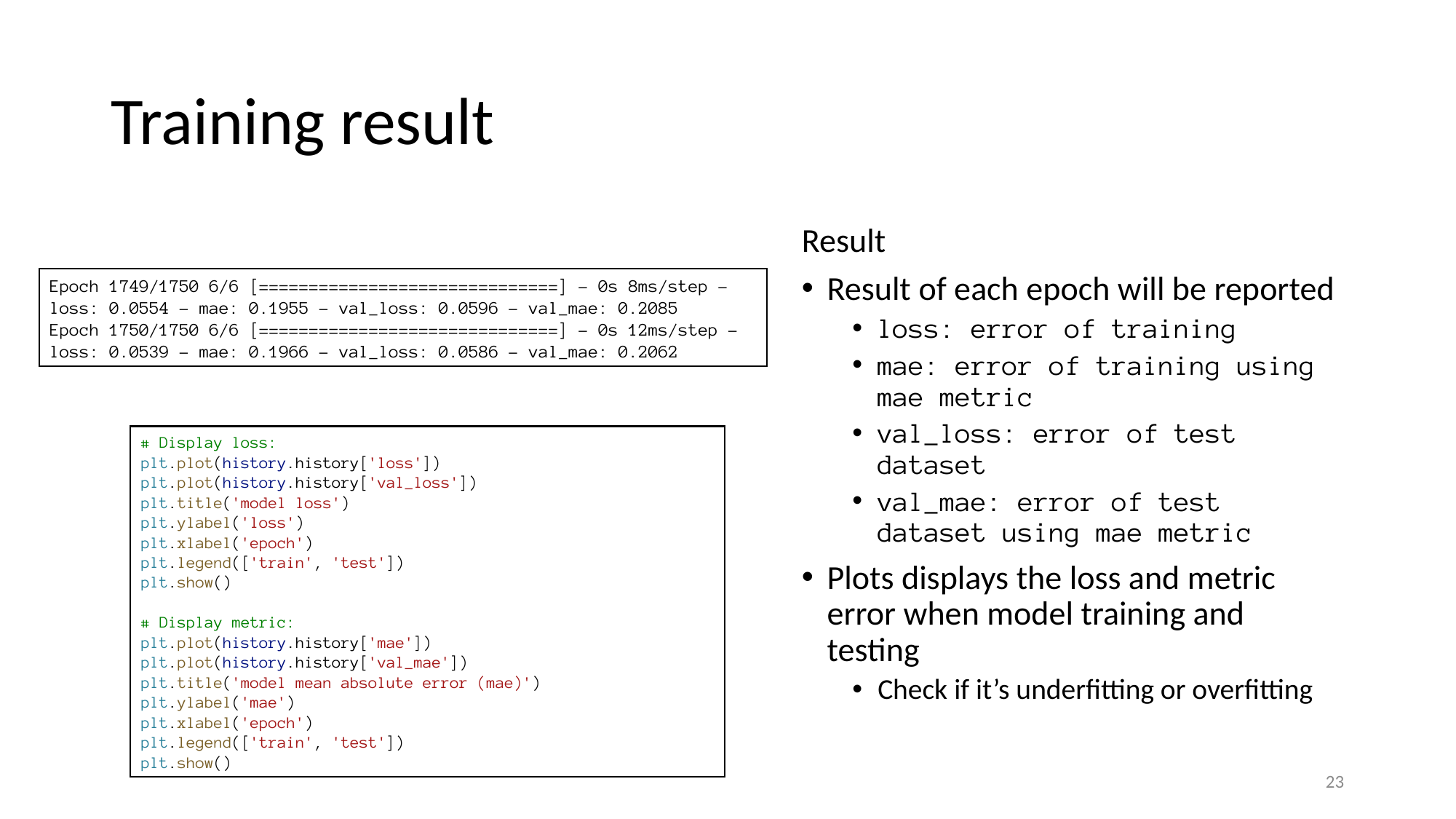

# Training result
Result
Result of each epoch will be reported
loss: error of training
mae: error of training using mae metric
val_loss: error of test dataset
val_mae: error of test dataset using mae metric
Plots displays the loss and metric error when model training and testing
Check if it’s underfitting or overfitting

Epoch 1749/1750 6/6 [==============================] - 0s 8ms/step - loss: 0.0554 - mae: 0.1955 - val_loss: 0.0596 - val_mae: 0.2085
Epoch 1750/1750 6/6 [==============================] - 0s 12ms/step - loss: 0.0539 - mae: 0.1966 - val_loss: 0.0586 - val_mae: 0.2062
# Display loss:
plt.plot(history.history['loss'])
plt.plot(history.history['val_loss'])
plt.title('model loss')
plt.ylabel('loss')
plt.xlabel('epoch')
plt.legend(['train', 'test'])
plt.show()
# Display metric:
plt.plot(history.history['mae'])
plt.plot(history.history['val_mae'])
plt.title('model mean absolute error (mae)')
plt.ylabel('mae')
plt.xlabel('epoch')
plt.legend(['train', 'test'])
plt.show()
23